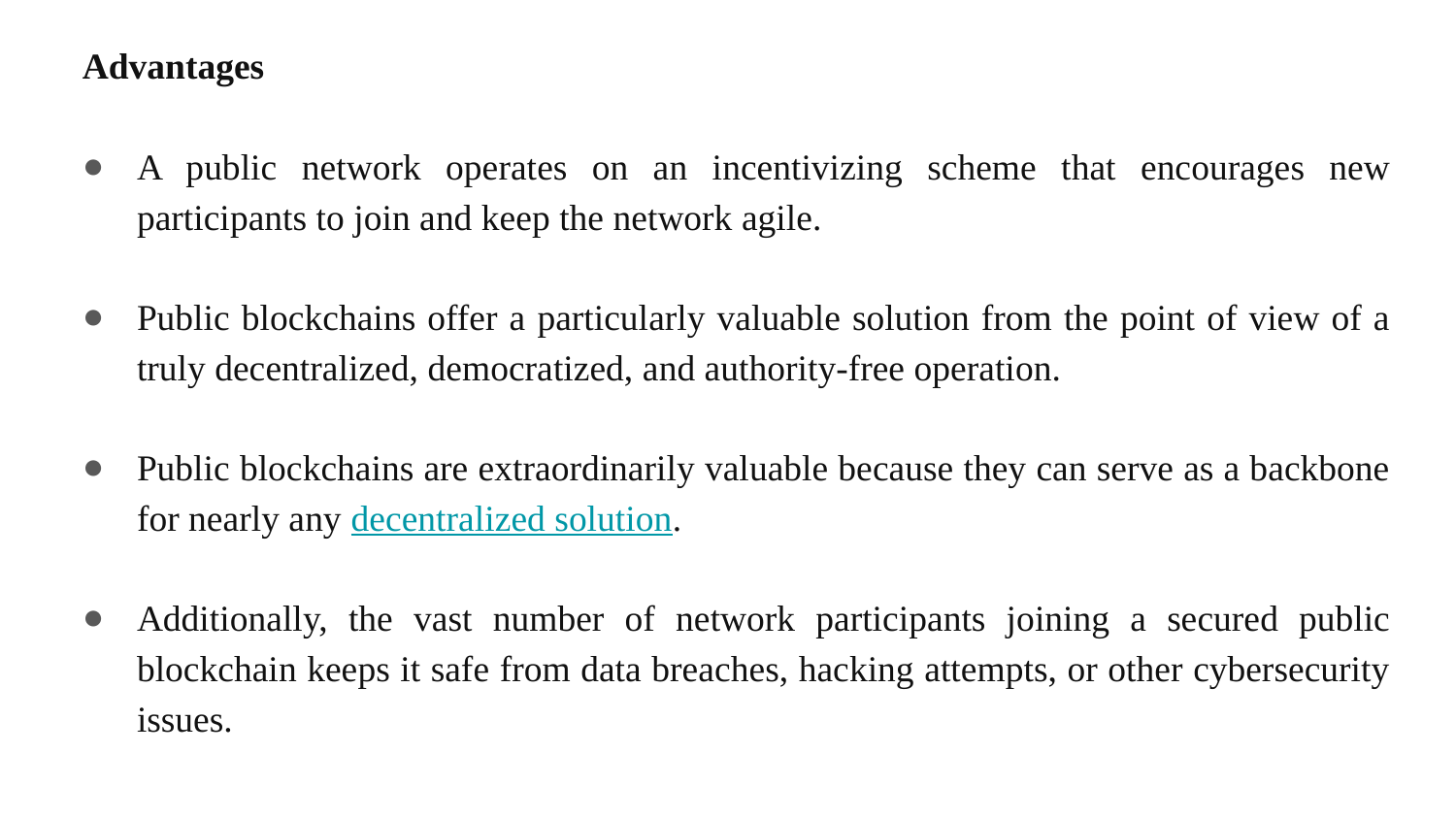

Advantages

A public network operates on an incentivizing scheme that encourages new participants to join and keep the network agile.

Public blockchains offer a particularly valuable solution from the point of view of a truly decentralized, democratized, and authority-free operation.

Public blockchains are extraordinarily valuable because they can serve as a backbone for nearly any decentralized solution.

Additionally, the vast number of network participants joining a secured public blockchain keeps it safe from data breaches, hacking attempts, or other cybersecurity issues.